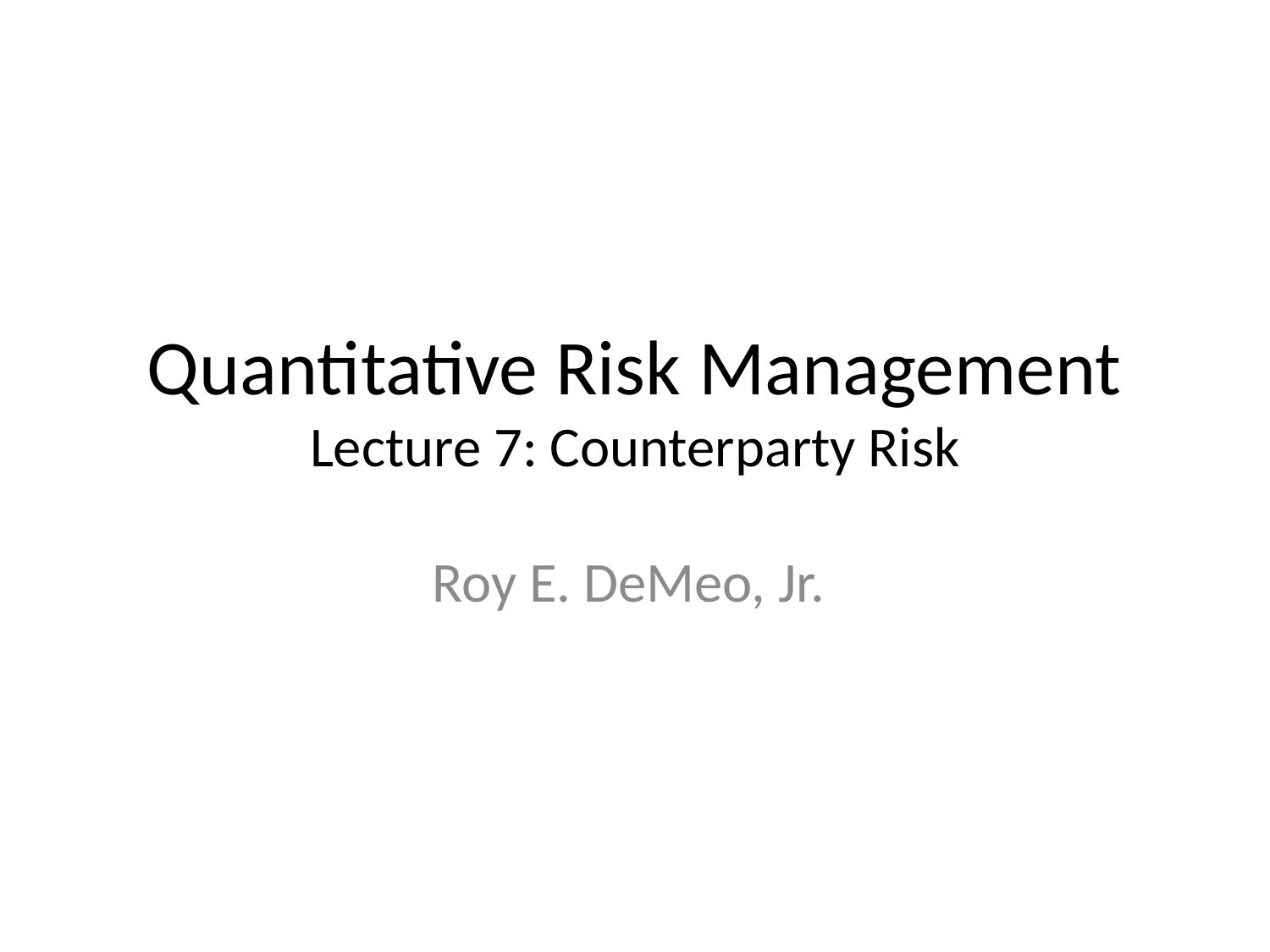

# Quantitative Risk Management Lecture 7: Counterparty Risk
Roy E. DeMeo, Jr.